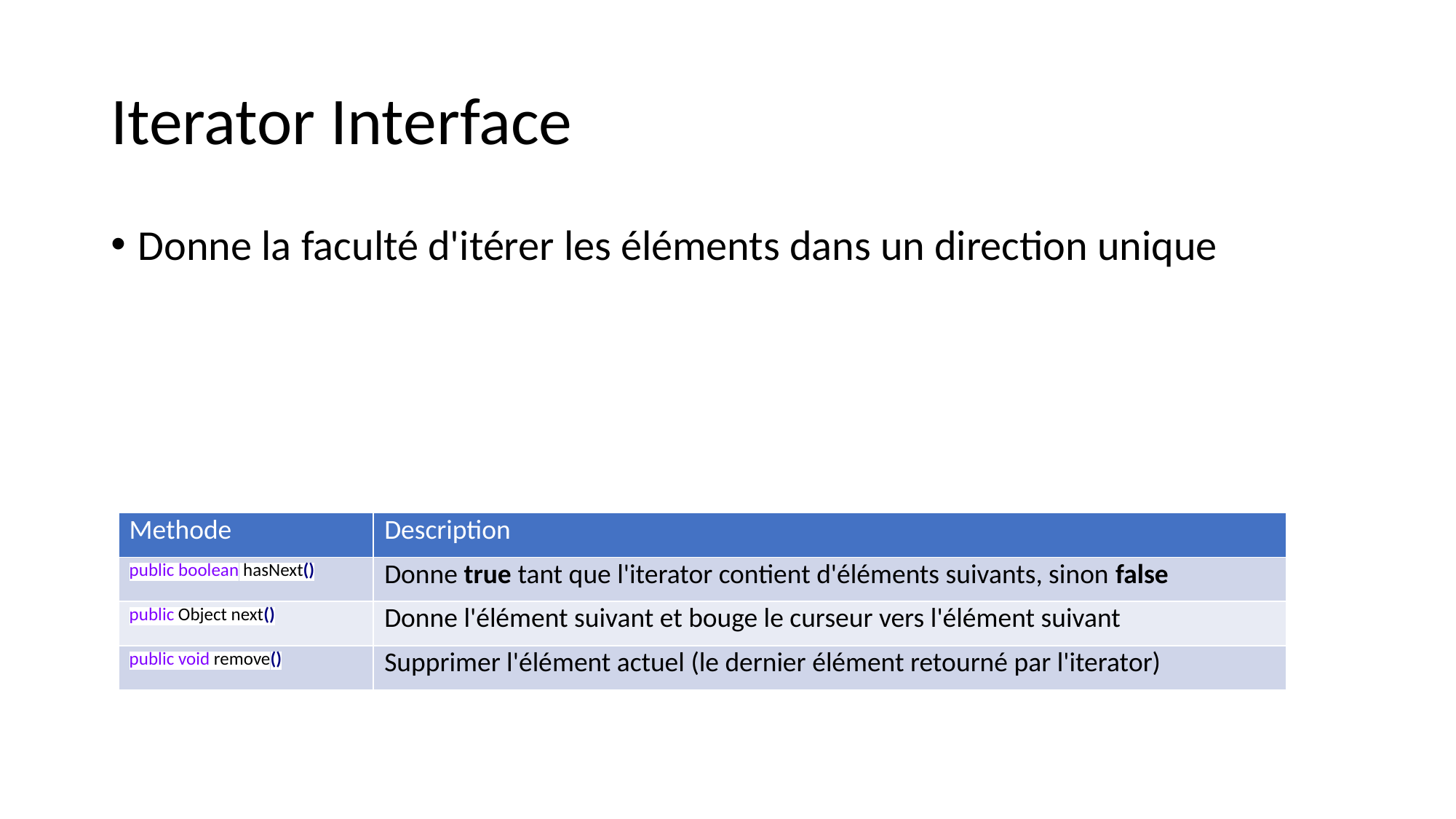

# Iterator Interface
Donne la faculté d'itérer les éléments dans un direction unique

| Methode | Description |
| --- | --- |
| public boolean hasNext() | Donne true tant que l'iterator contient d'éléments suivants, sinon false |
| public Object next() | Donne l'élément suivant et bouge le curseur vers l'élément suivant |
| public void remove() | Supprimer l'élément actuel (le dernier élément retourné par l'iterator) |